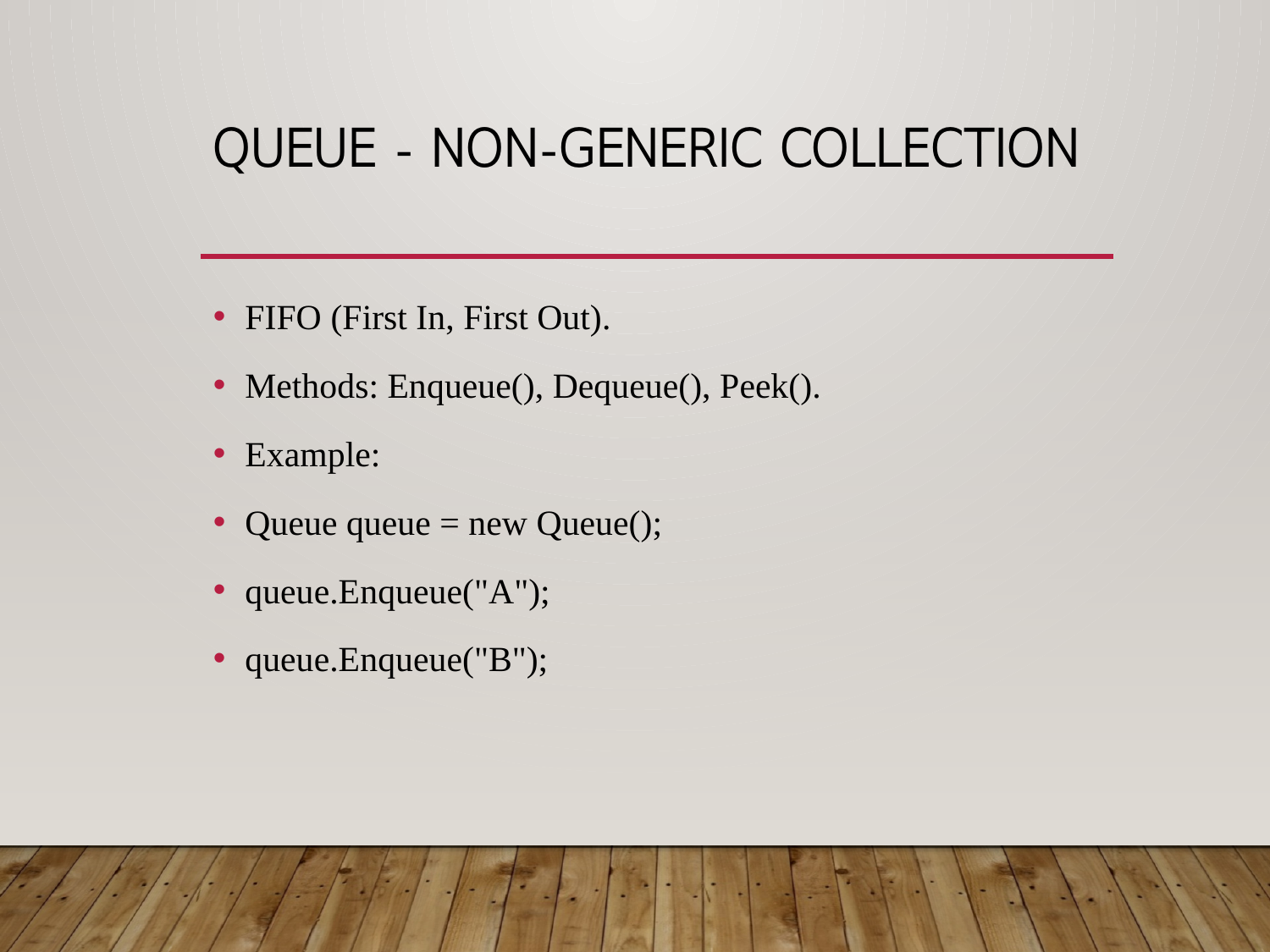

# Queue - Non-Generic Collection
FIFO (First In, First Out).
Methods: Enqueue(), Dequeue(), Peek().
Example:
Queue queue = new Queue();
queue.Enqueue("A");
queue.Enqueue("B");